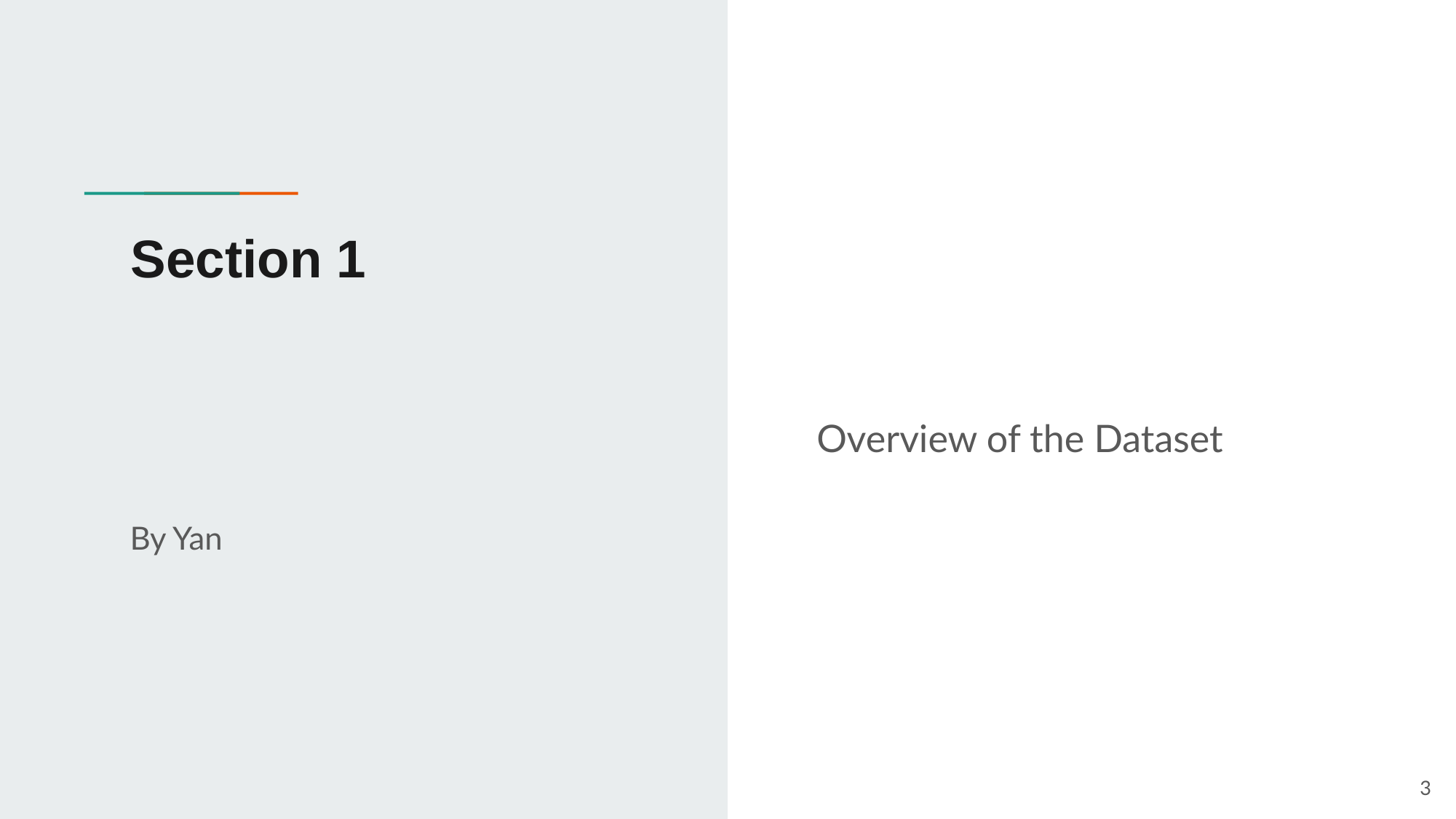

# Section 1

Overview of the Dataset
By Yan
3